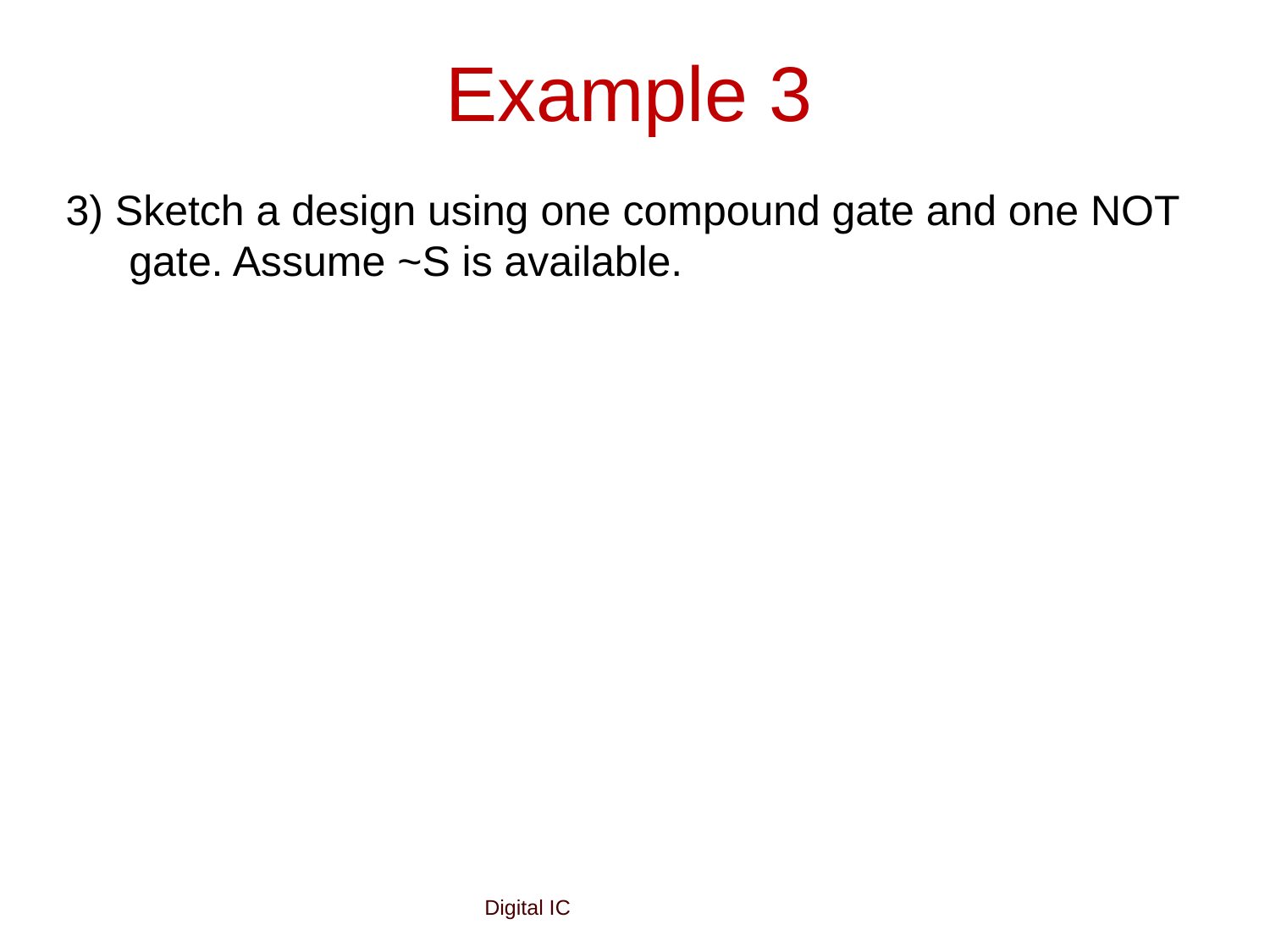

# Example 3
3) Sketch a design using one compound gate and one NOT gate. Assume ~S is available.
59